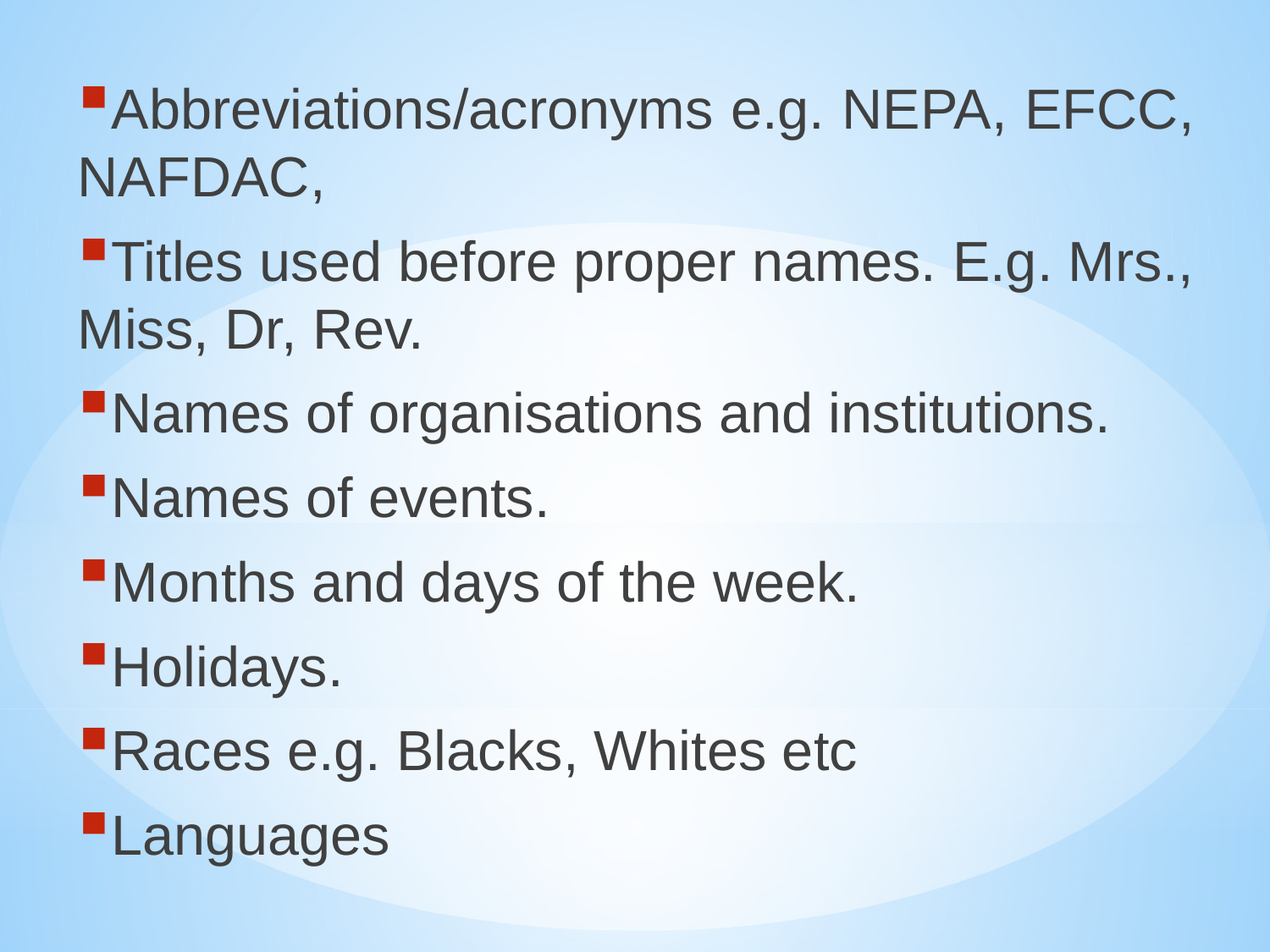

Abbreviations/acronyms e.g. NEPA, EFCC, NAFDAC,
Titles used before proper names. E.g. Mrs., Miss, Dr, Rev.
Names of organisations and institutions.
Names of events.
Months and days of the week.
Holidays.
Races e.g. Blacks, Whites etc
Languages